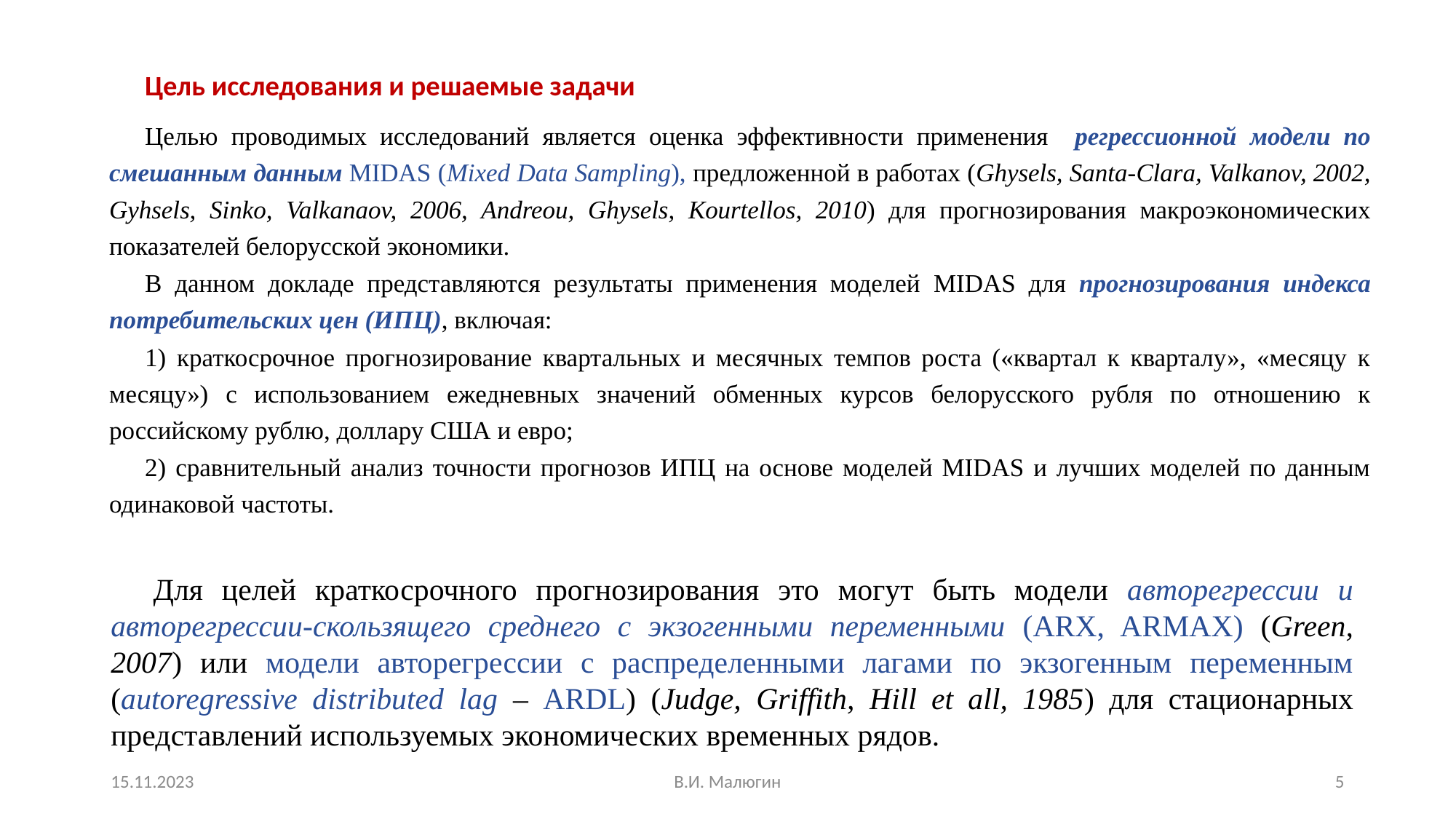

Цель исследования и решаемые задачи

Целью проводимых исследований является оценка эффективности применения  регрессионной модели по смешанным данным MIDAS (Mixed Data Sampling), предложенной в работах (Ghysels, Santa-Clara, Valkanov, 2002, Gyhsels, Sinko, Valkanaov, 2006, Andreou, Ghysels, Kourtellos, 2010) для прогнозирования макроэкономических показателей белорусской экономики.
В данном докладе представляются результаты применения моделей MIDAS для прогнозирования индекса потребительских цен (ИПЦ), включая:
1) краткосрочное прогнозирование квартальных и месячных темпов роста («квартал к кварталу», «месяцу к месяцу») с использованием ежедневных значений обменных курсов белорусского рубля по отношению к российскому рублю, доллару США и евро;
2) сравнительный анализ точности прогнозов ИПЦ на основе моделей MIDAS и лучших моделей по данным одинаковой частоты.
Для целей краткосрочного прогнозирования это могут быть модели авторегрессии и авторегрессии-скользящего среднего с экзогенными переменными (ARX, ARMAX) (Green, 2007) или модели авторегрессии с распределенными лагами по экзогенным переменным (autoregressive distributed lag – ARDL) (Judge, Griffith, Hill et all, 1985) для стационарных представлений используемых экономических временных рядов.
15.11.2023
В.И. Малюгин
5